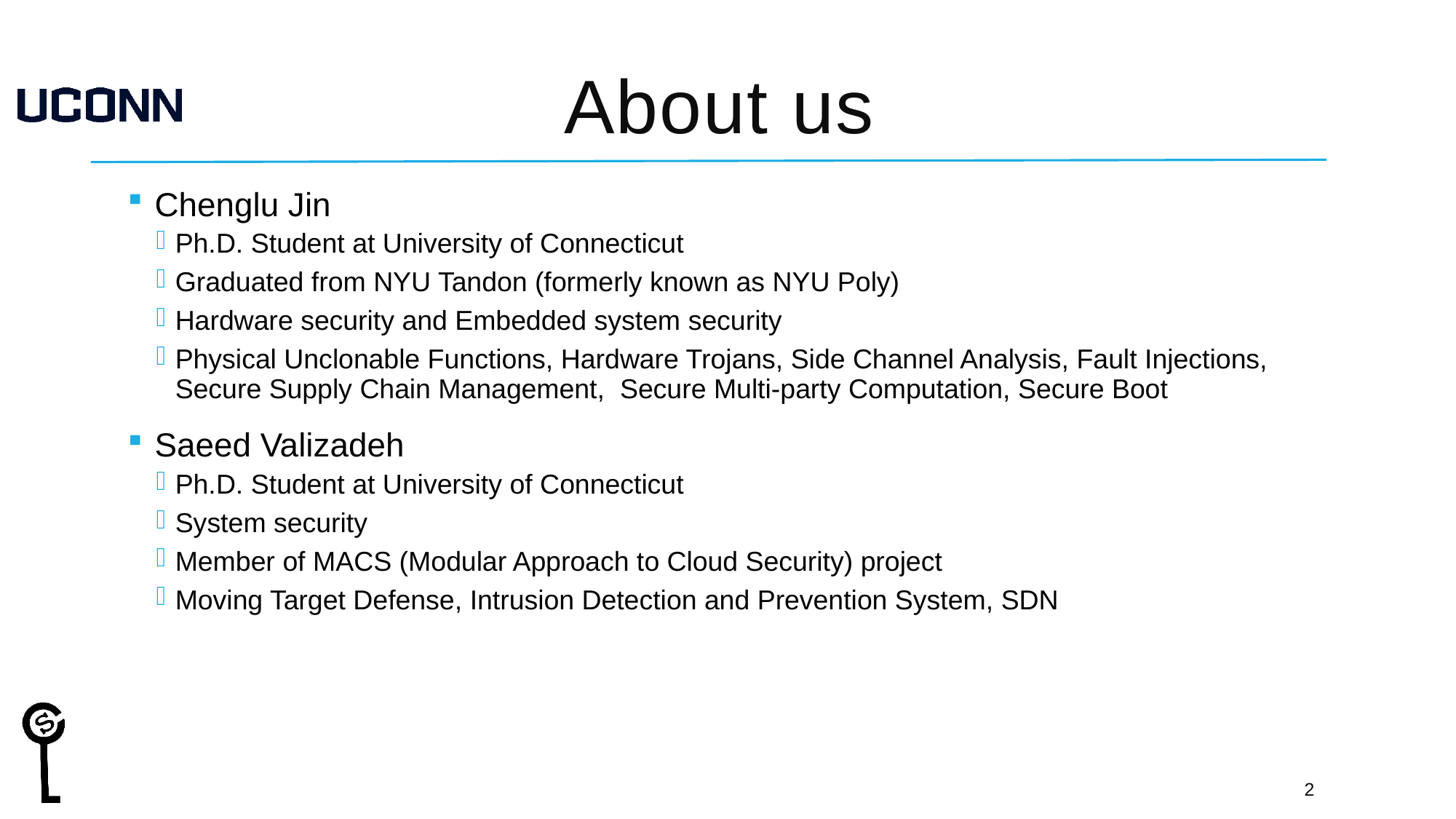

# About us
Chenglu Jin
Ph.D. Student at University of Connecticut
Graduated from NYU Tandon (formerly known as NYU Poly)
Hardware security and Embedded system security
Physical Unclonable Functions, Hardware Trojans, Side Channel Analysis, Fault Injections, Secure Supply Chain Management,  Secure Multi-party Computation, Secure Boot
Saeed Valizadeh
Ph.D. Student at University of Connecticut
System security
Member of MACS (Modular Approach to Cloud Security) project
Moving Target Defense, Intrusion Detection and Prevention System, SDN
2